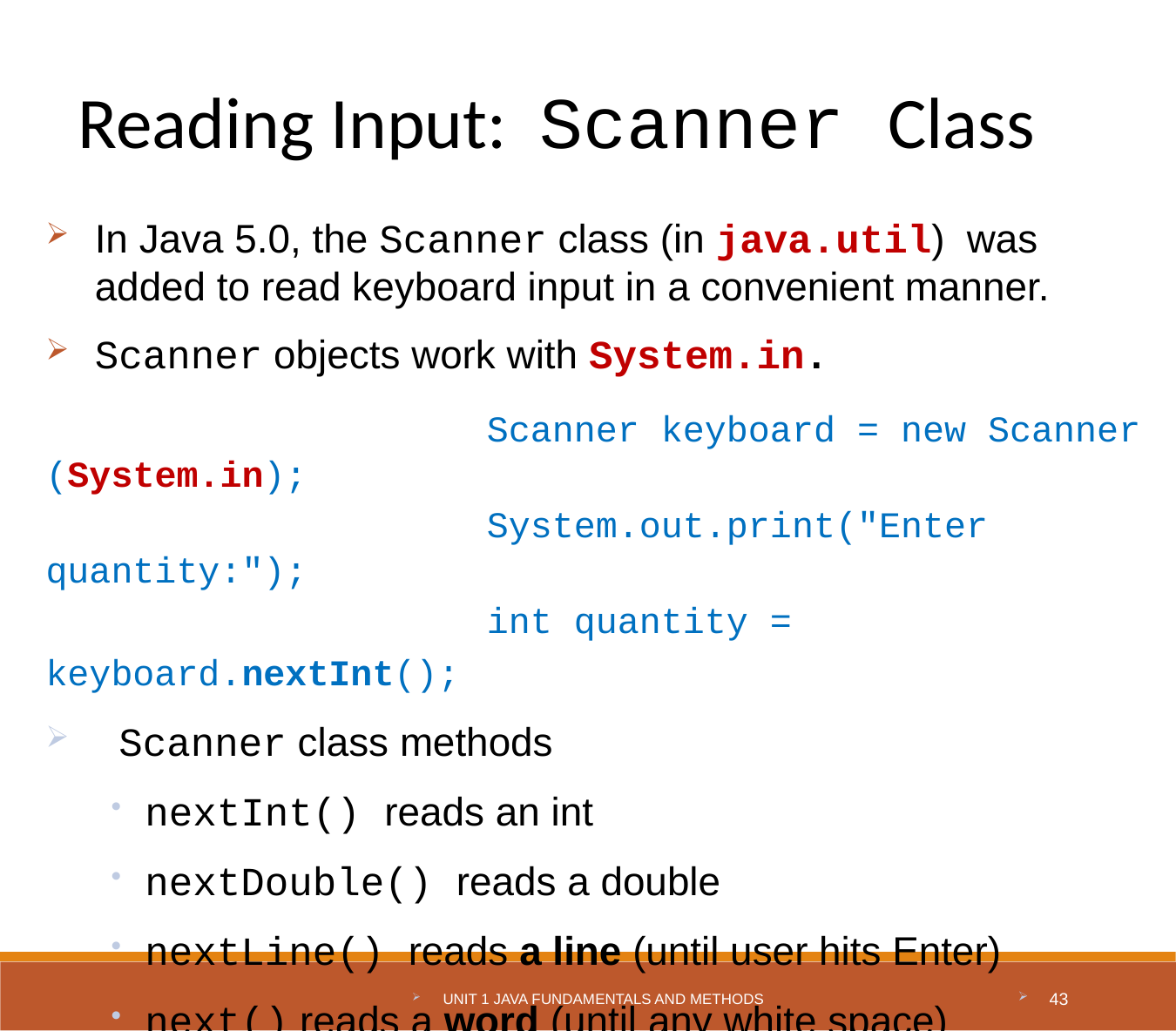

Reading Input:  Scanner Class
In Java 5.0, the Scanner class (in java.util)  was added to read keyboard input in a convenient manner.
Scanner objects work with System.in.
	Scanner keyboard = new Scanner (System.in);
 	System.out.print("Enter quantity:");
 	int quantity = keyboard.nextInt();
 Scanner class methods
nextInt() reads an int
nextDouble() reads a double
nextLine() reads a line (until user hits Enter)
next() reads a word (until any white space)
Unit 1 Java Fundamentals and Methods
43